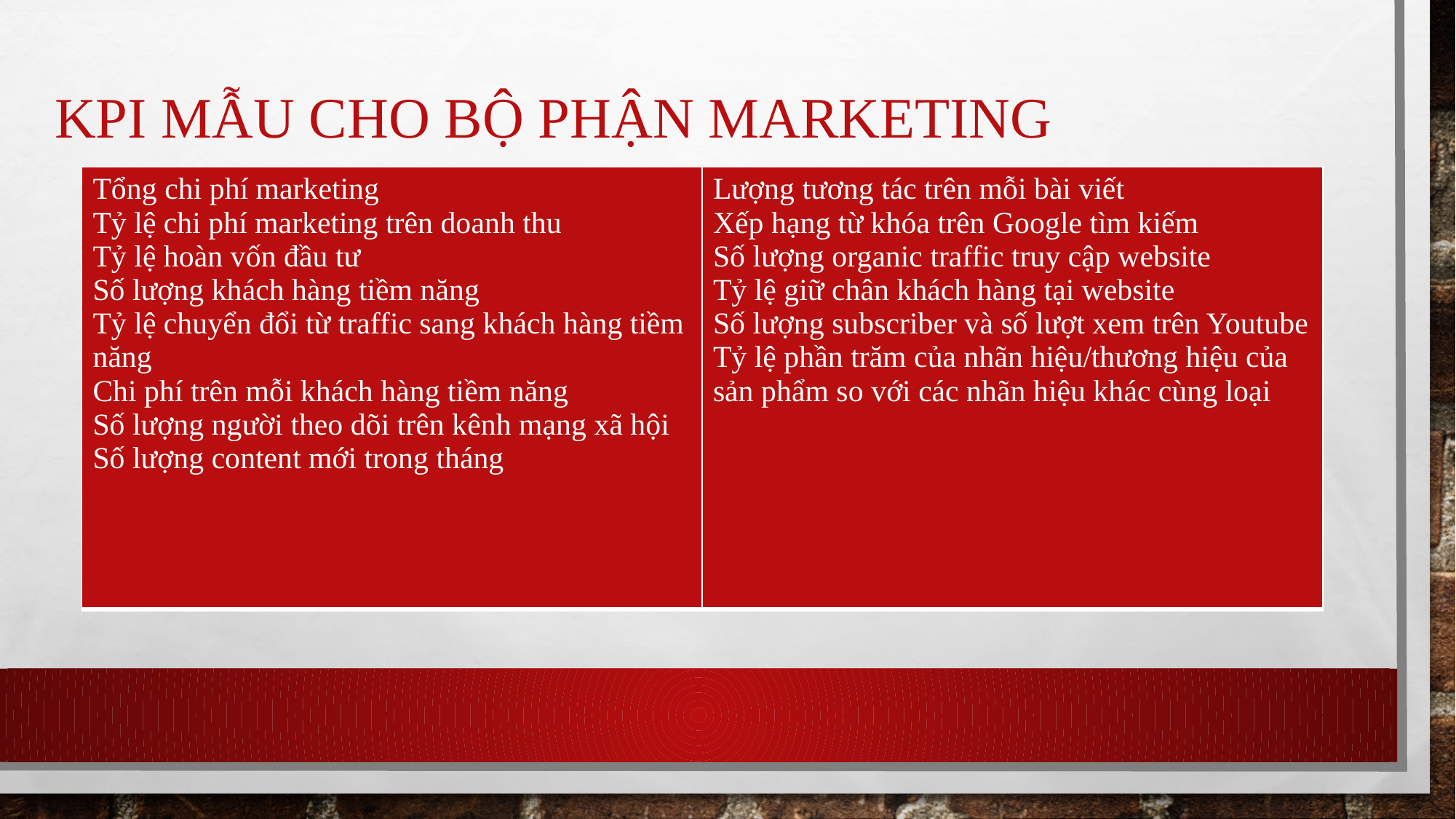

# KPI mẫu cho bộ phận Marketing
| Tổng chi phí marketing Tỷ lệ chi phí marketing trên doanh thu Tỷ lệ hoàn vốn đầu tư Số lượng khách hàng tiềm năng Tỷ lệ chuyển đổi từ traffic sang khách hàng tiềm năng Chi phí trên mỗi khách hàng tiềm năng Số lượng người theo dõi trên kênh mạng xã hội Số lượng content mới trong tháng | Lượng tương tác trên mỗi bài viết Xếp hạng từ khóa trên Google tìm kiếm Số lượng organic traffic truy cập website Tỷ lệ giữ chân khách hàng tại website Số lượng subscriber và số lượt xem trên Youtube Tỷ lệ phần trăm của nhãn hiệu/thương hiệu của sản phẩm so với các nhãn hiệu khác cùng loại |
| --- | --- |